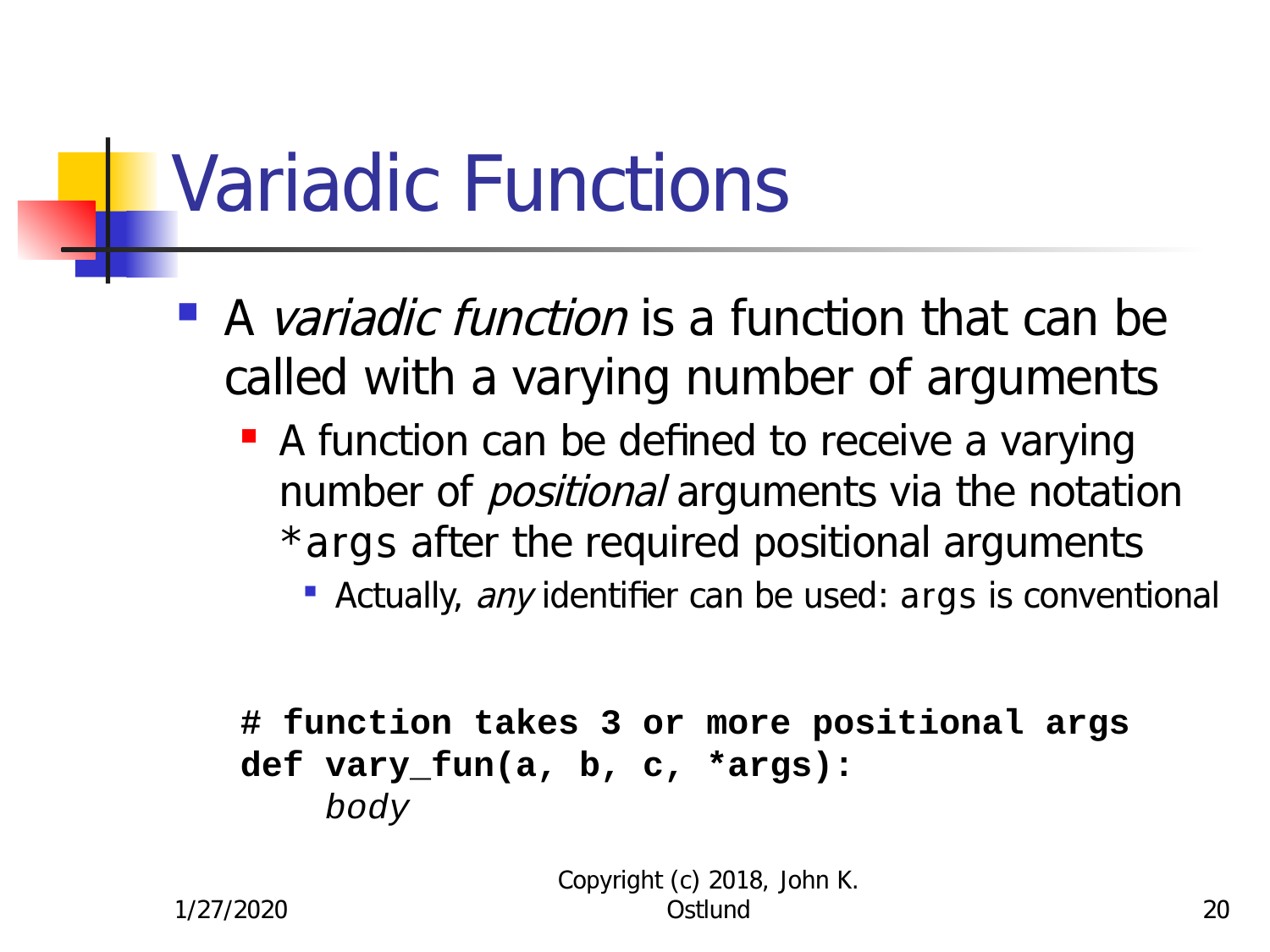

# Variadic Functions
A variadic function is a function that can be called with a varying number of arguments
A function can be defined to receive a varying number of positional arguments via the notation *args after the required positional arguments
Actually, any identifier can be used: args is conventional

# function takes 3 or more positional args
def vary_fun(a, b, c, *args):
    body
1/27/2020
Copyright (c) 2018, John K. Ostlund
20